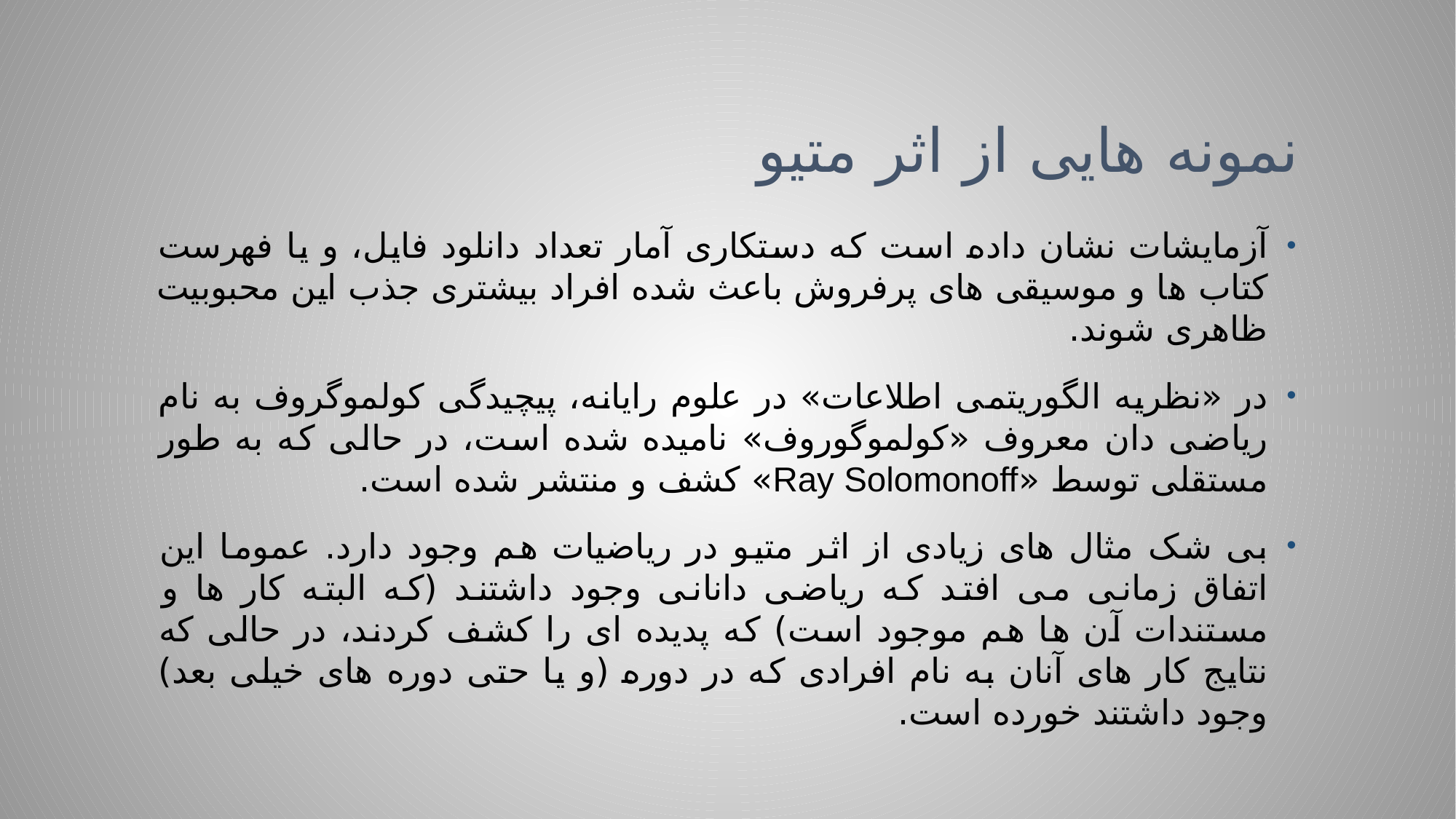

# نمونه هایی از اثر متیو
آزمایشات نشان داده است که دستکاری آمار تعداد دانلود فایل، و یا فهرست کتاب ها و موسیقی های پرفروش باعث شده افراد بیشتری جذب این محبوبیت ظاهری شوند.
در «نظریه الگوریتمی اطلاعات» در علوم رایانه، پیچیدگی کولموگروف به نام ریاضی دان معروف «کولموگوروف» نامیده شده است، در حالی که به طور مستقلی توسط «Ray Solomonoff» کشف و منتشر شده است.
بی شک مثال های زیادی از اثر متیو در ریاضیات هم وجود دارد. عموما این اتفاق زمانی می افتد که ریاضی دانانی وجود داشتند (که البته کار ها و مستندات آن ها هم موجود است) که پدیده ای را کشف کردند، در حالی که نتایج کار های آنان به نام افرادی که در دوره (و یا حتی دوره های خیلی بعد) وجود داشتند خورده است.